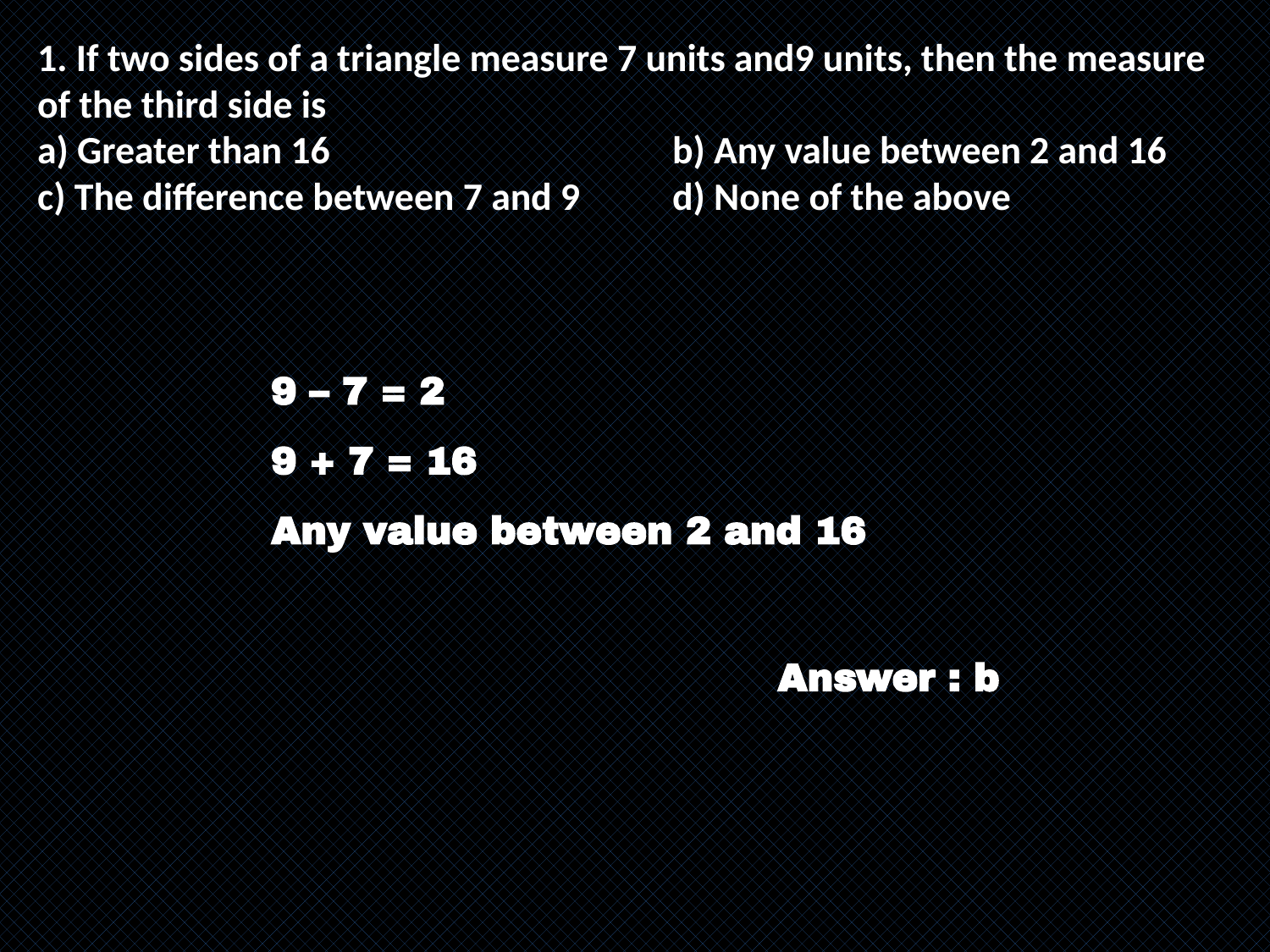

1. If two sides of a triangle measure 7 units and9 units, then the measure of the third side is
a) Greater than 16			b) Any value between 2 and 16
c) The difference between 7 and 9	d) None of the above
9 – 7 = 2
9 + 7 = 16
Any value between 2 and 16
Answer : b